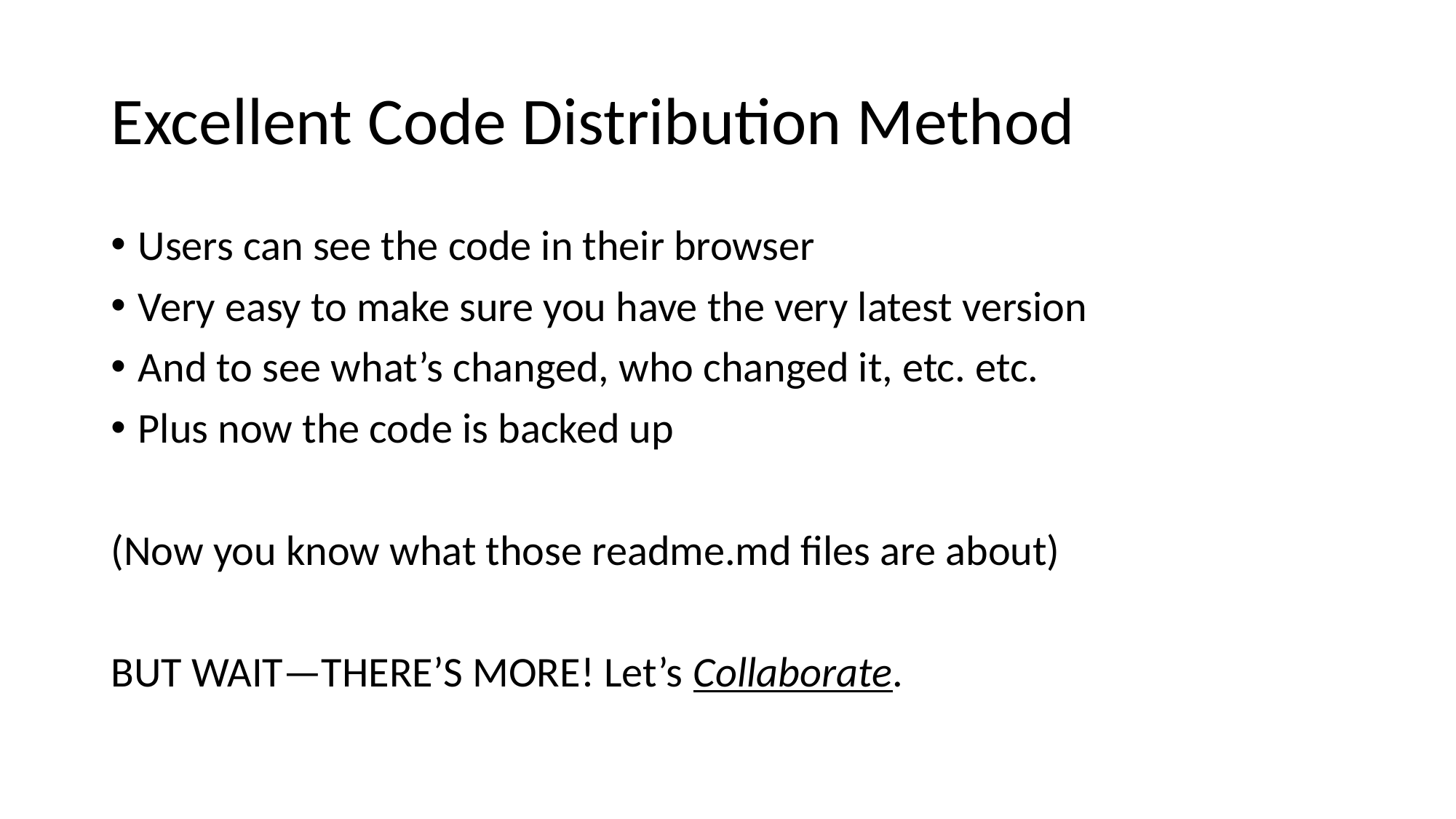

# Excellent Code Distribution Method
Users can see the code in their browser
Very easy to make sure you have the very latest version
And to see what’s changed, who changed it, etc. etc.
Plus now the code is backed up

(Now you know what those readme.md files are about)

BUT WAIT—THERE’S MORE! Let’s Collaborate.